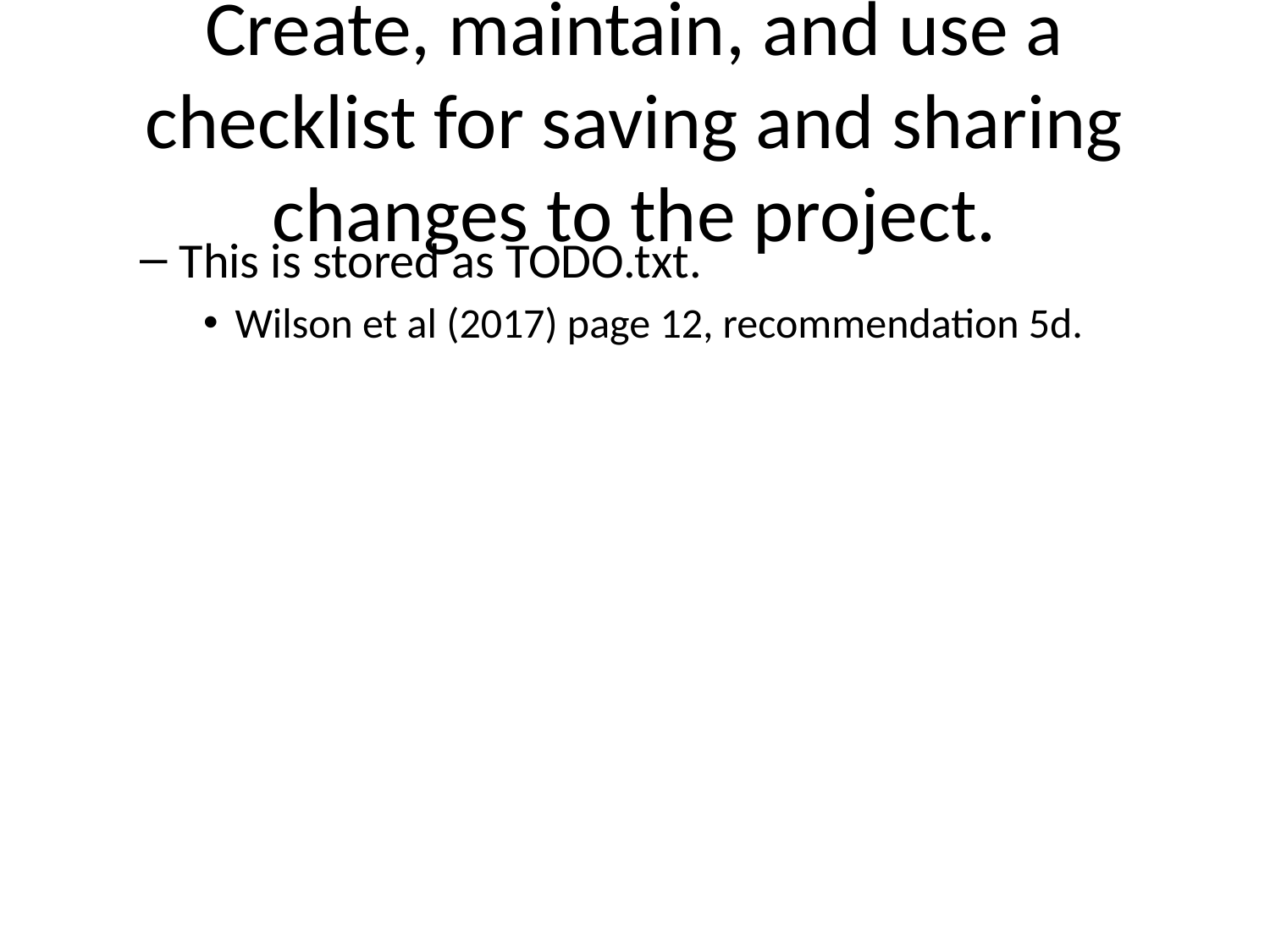

# Create, maintain, and use a checklist for saving and sharing changes to the project.
This is stored as TODO.txt.
Wilson et al (2017) page 12, recommendation 5d.